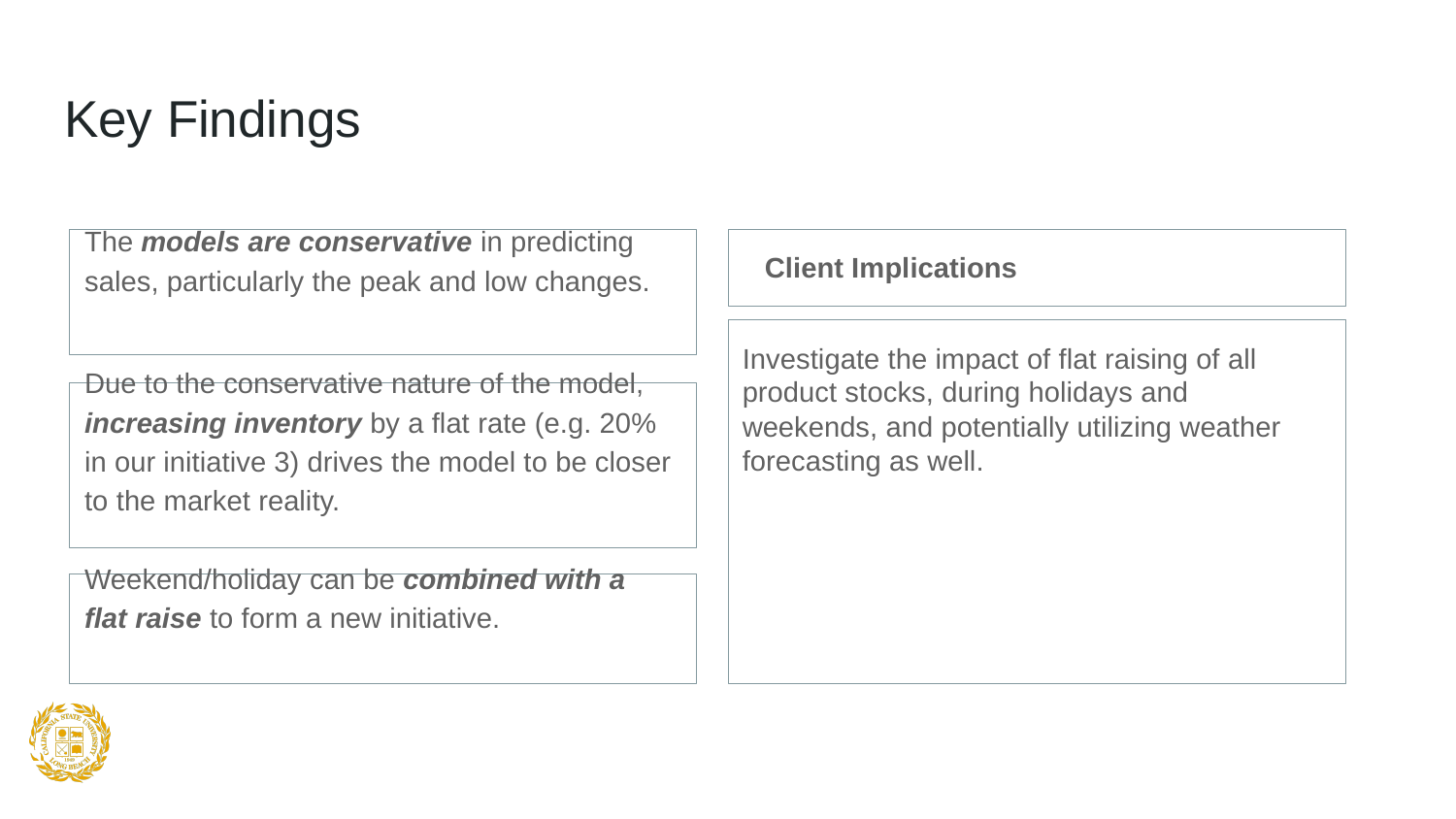

Key Findings
The models are conservative in predicting sales, particularly the peak and low changes.

Due to the conservative nature of the model, increasing inventory by a flat rate (e.g. 20% in our initiative 3) drives the model to be closer to the market reality.

Weekend/holiday can be combined with a flat raise to form a new initiative.

Client Implications

Investigate the impact of flat raising of all product stocks, during holidays and weekends, and potentially utilizing weather forecasting as well.